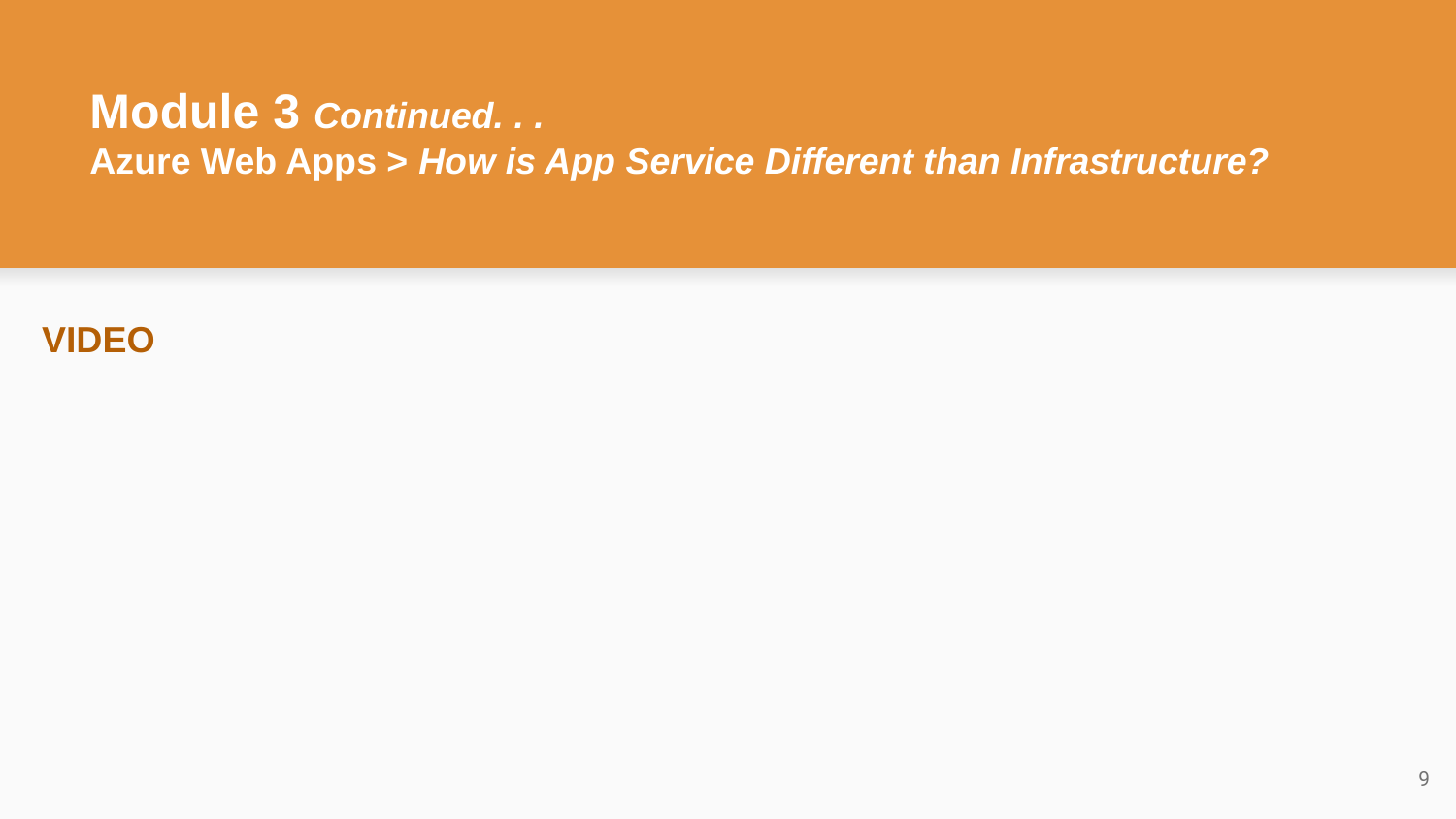

# Module 3 Continued. . .
Azure Web Apps > How is App Service Different than Infrastructure?

VIDEO

9